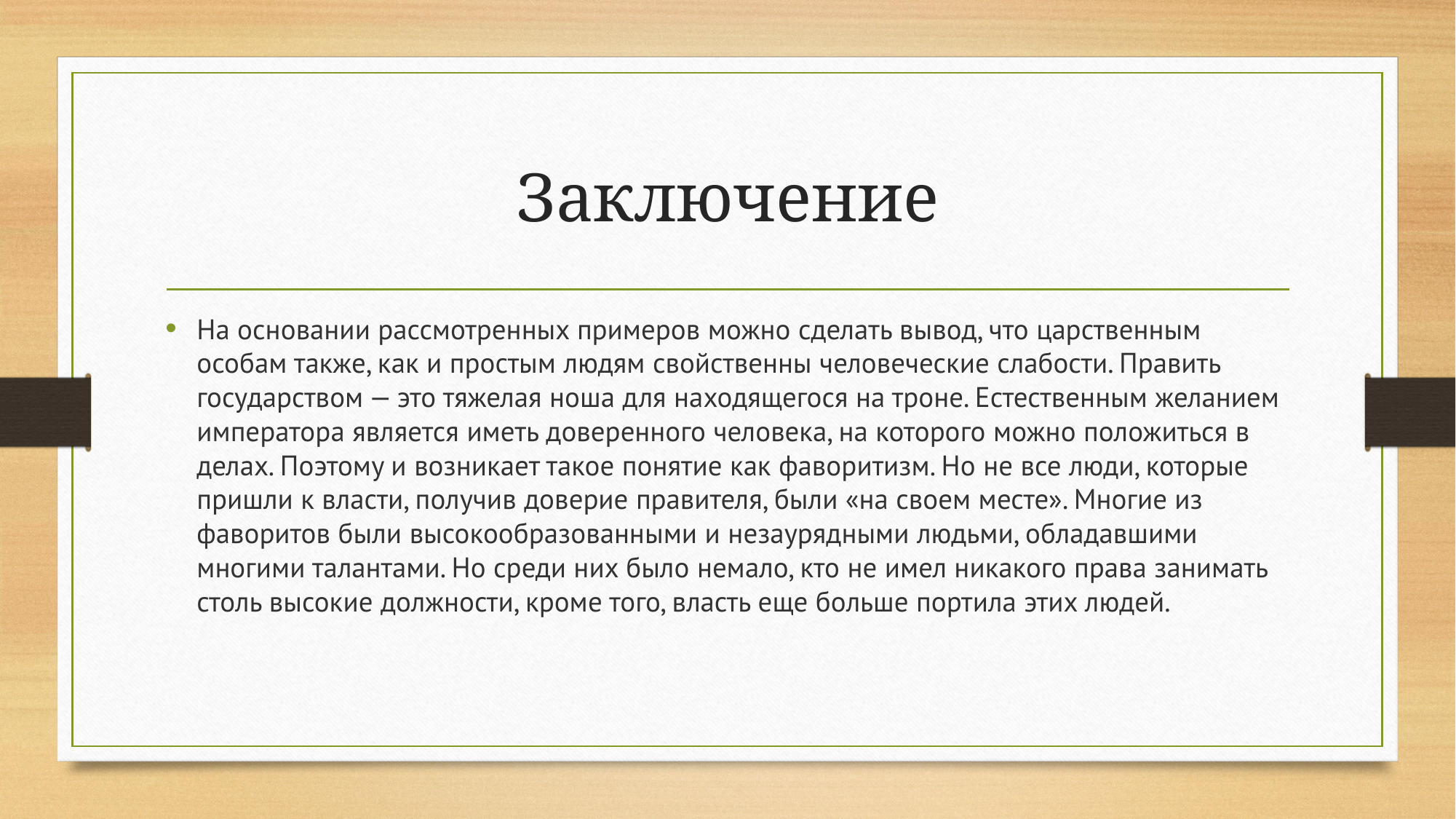

# Заключение
На основании рассмотренных примеров можно сделать вывод, что царственным особам также, как и простым людям свойственны человеческие слабости. Править государством — это тяжелая ноша для находящегося на троне. Естественным желанием императора является иметь доверенного человека, на которого можно положиться в делах. Поэтому и возникает такое понятие как фаворитизм. Но не все люди, которые пришли к власти, получив доверие правителя, были «на своем месте». Многие из фаворитов были высокообразованными и незаурядными людьми, обладавшими многими талантами. Но среди них было немало, кто не имел никакого права занимать столь высокие должности, кроме того, власть еще больше портила этих людей.